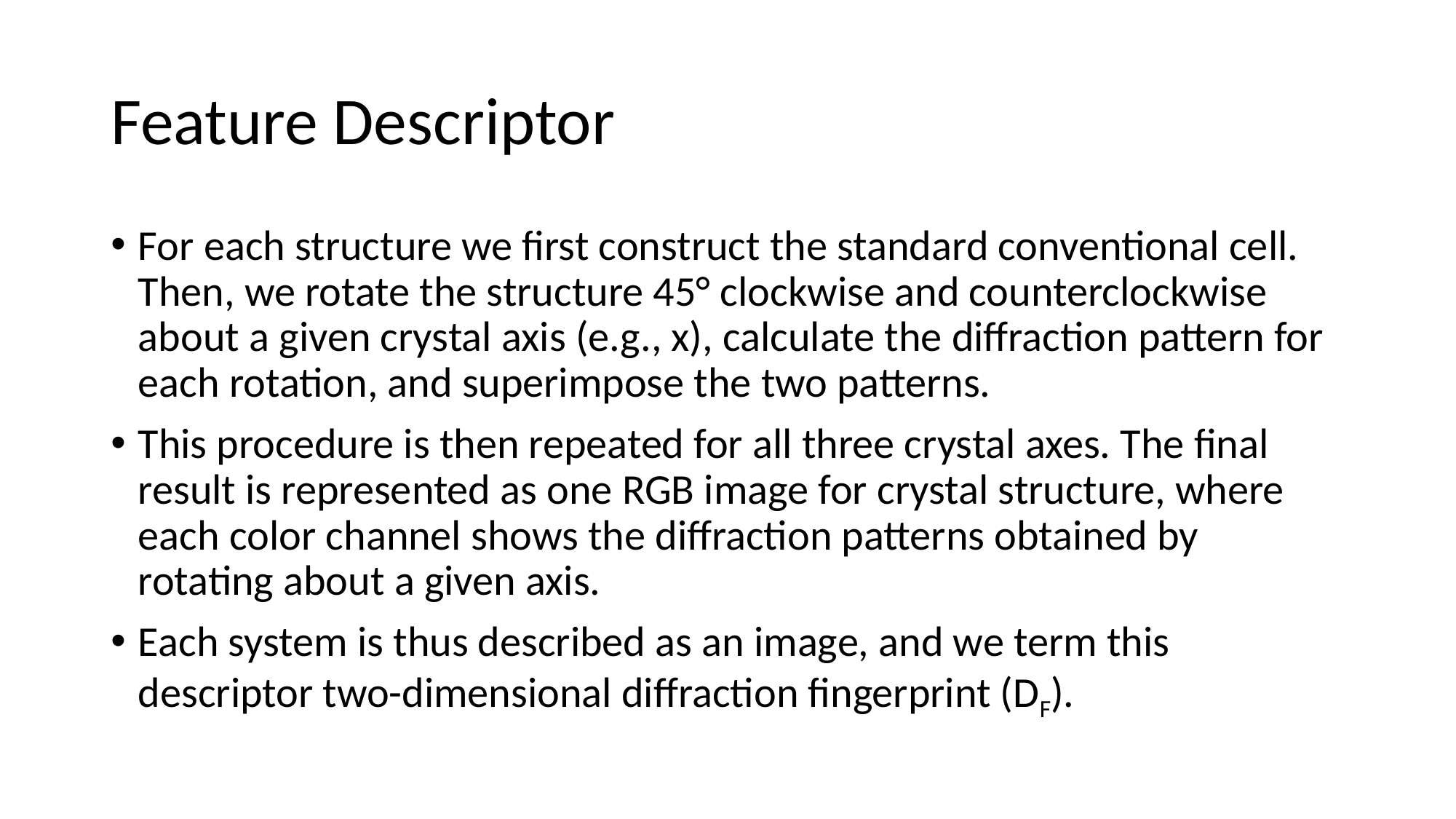

# Feature Descriptor
For each structure we first construct the standard conventional cell. Then, we rotate the structure 45° clockwise and counterclockwise about a given crystal axis (e.g., x), calculate the diffraction pattern for each rotation, and superimpose the two patterns.
This procedure is then repeated for all three crystal axes. The final result is represented as one RGB image for crystal structure, where each color channel shows the diffraction patterns obtained by rotating about a given axis.
Each system is thus described as an image, and we term this descriptor two-dimensional diffraction fingerprint (DF).